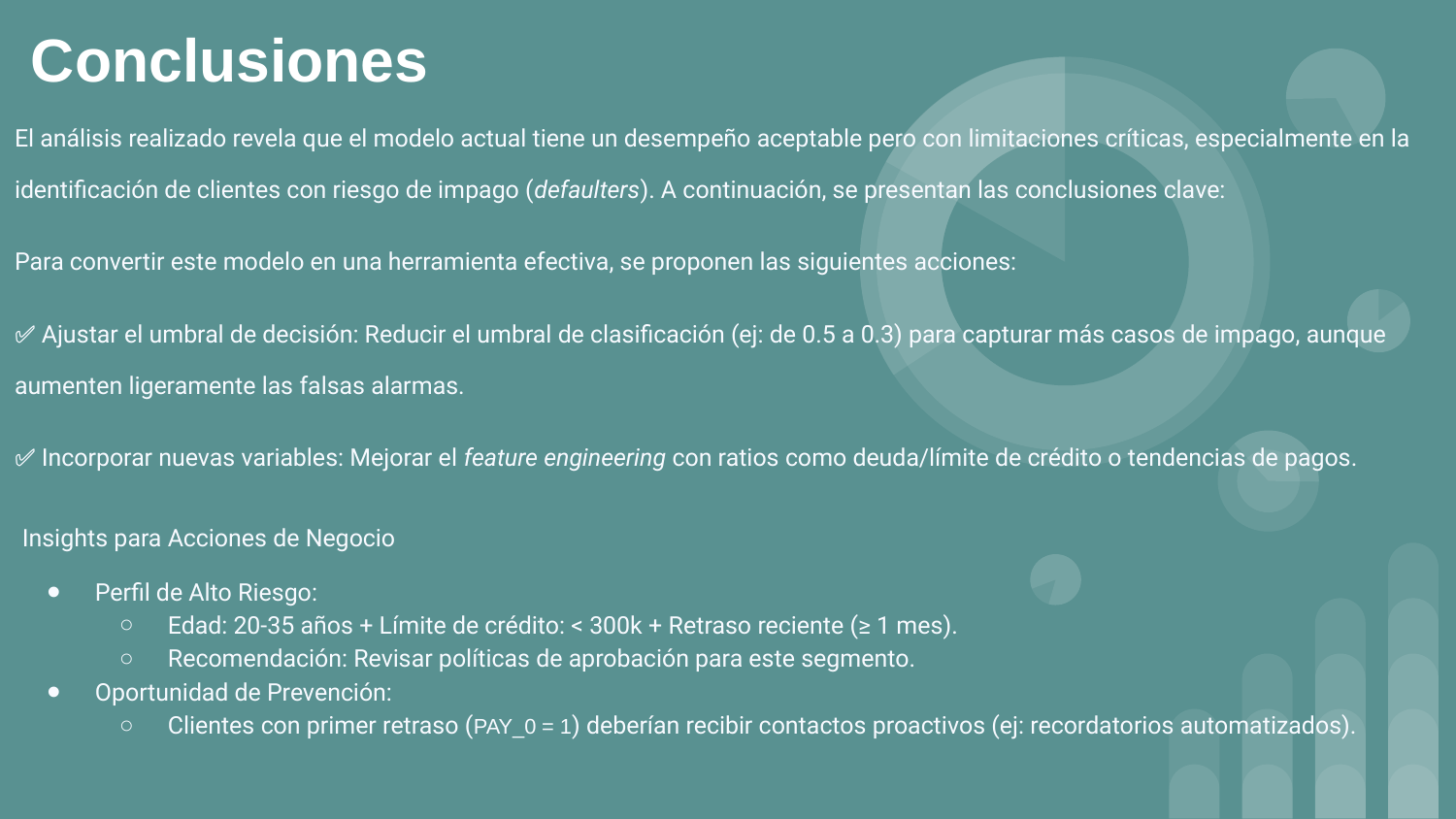

# Conclusiones
El análisis realizado revela que el modelo actual tiene un desempeño aceptable pero con limitaciones críticas, especialmente en la identificación de clientes con riesgo de impago (defaulters). A continuación, se presentan las conclusiones clave:
Para convertir este modelo en una herramienta efectiva, se proponen las siguientes acciones:
✅ Ajustar el umbral de decisión: Reducir el umbral de clasificación (ej: de 0.5 a 0.3) para capturar más casos de impago, aunque aumenten ligeramente las falsas alarmas.
✅ Incorporar nuevas variables: Mejorar el feature engineering con ratios como deuda/límite de crédito o tendencias de pagos.

Insights para Acciones de Negocio
Perfil de Alto Riesgo:
Edad: 20-35 años + Límite de crédito: < 300k + Retraso reciente (≥ 1 mes).
Recomendación: Revisar políticas de aprobación para este segmento.
Oportunidad de Prevención:
Clientes con primer retraso (PAY_0 = 1) deberían recibir contactos proactivos (ej: recordatorios automatizados).